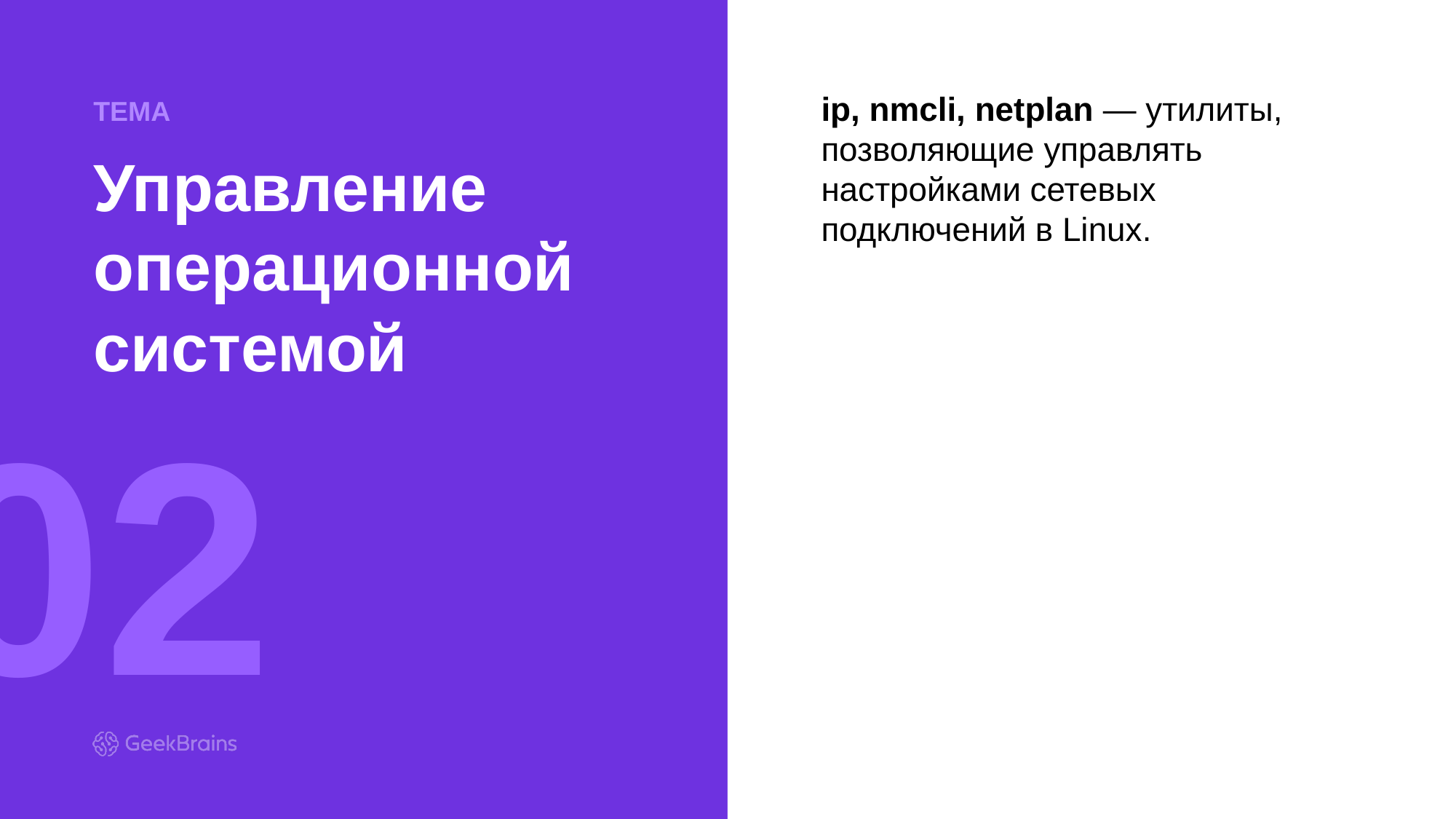

ТЕМА
ip, nmcli, netplan — утилиты, позволяющие управлять настройками сетевых подключений в Linux.

# Управление операционной системой